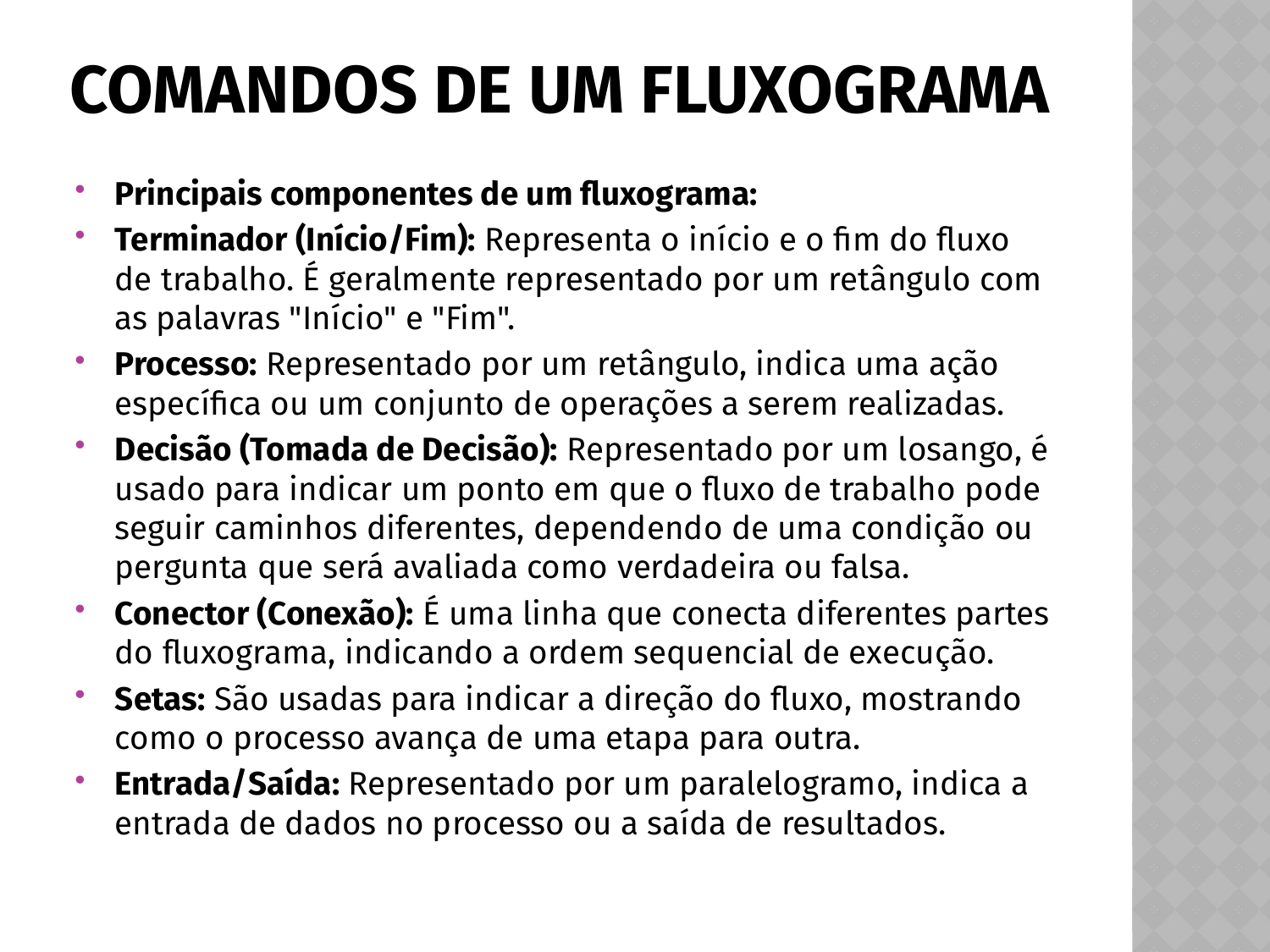

# Comandos de um Fluxograma
Principais componentes de um fluxograma:
Terminador (Início/Fim): Representa o início e o fim do fluxo de trabalho. É geralmente representado por um retângulo com as palavras "Início" e "Fim".
Processo: Representado por um retângulo, indica uma ação específica ou um conjunto de operações a serem realizadas.
Decisão (Tomada de Decisão): Representado por um losango, é usado para indicar um ponto em que o fluxo de trabalho pode seguir caminhos diferentes, dependendo de uma condição ou pergunta que será avaliada como verdadeira ou falsa.
Conector (Conexão): É uma linha que conecta diferentes partes do fluxograma, indicando a ordem sequencial de execução.
Setas: São usadas para indicar a direção do fluxo, mostrando como o processo avança de uma etapa para outra.
Entrada/Saída: Representado por um paralelogramo, indica a entrada de dados no processo ou a saída de resultados.